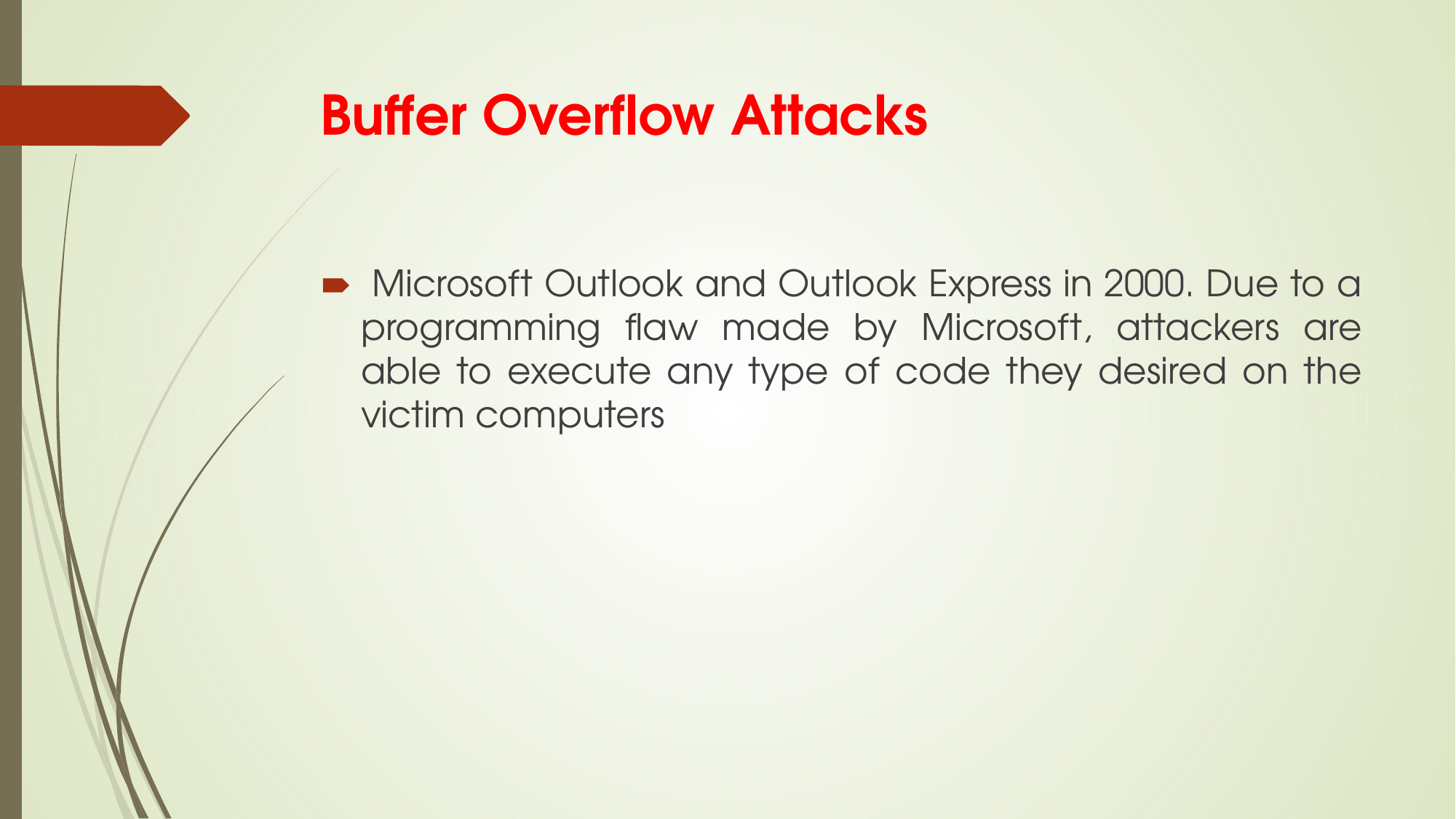

# Buffer Overflow Attacks
 Microsoft Outlook and Outlook Express in 2000. Due to a programming flaw made by Microsoft, attackers are able to execute any type of code they desired on the victim computers